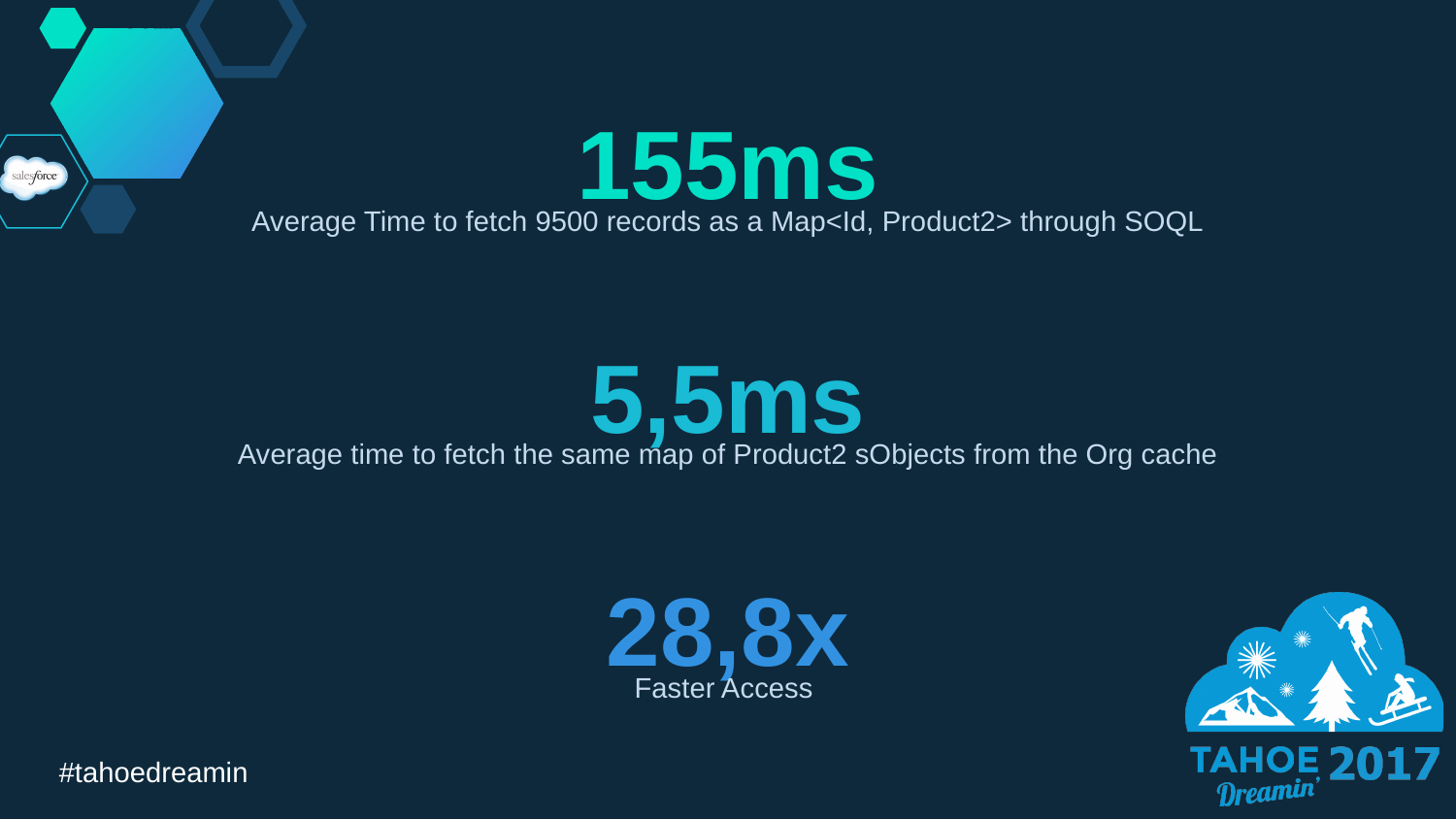

155ms
Average Time to fetch 9500 records as a Map<Id, Product2> through SOQL
5,5ms
Average time to fetch the same map of Product2 sObjects from the Org cache
28,8x
Faster Access